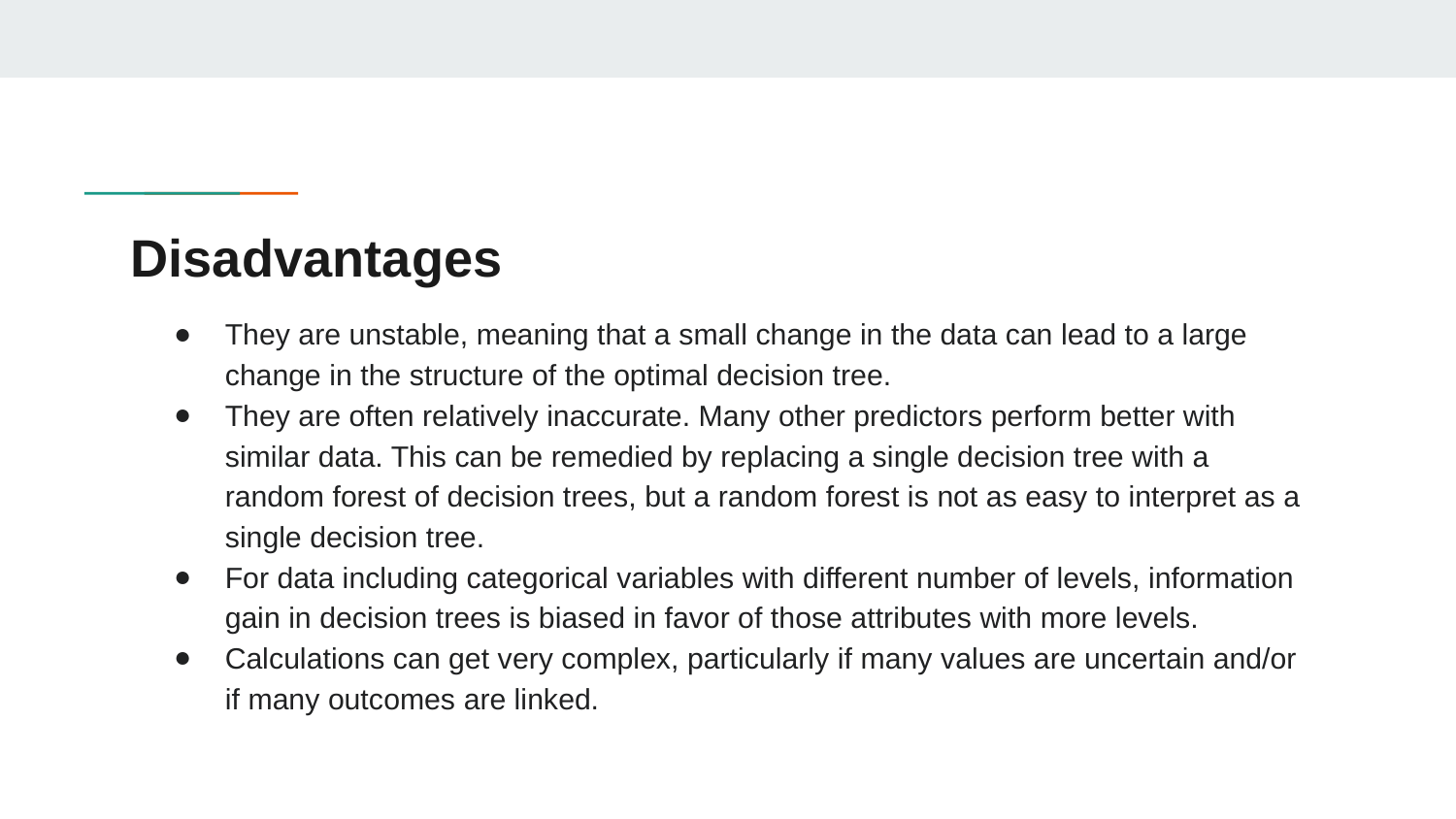

# Disadvantages

They are unstable, meaning that a small change in the data can lead to a large change in the structure of the optimal decision tree.
They are often relatively inaccurate. Many other predictors perform better with similar data. This can be remedied by replacing a single decision tree with a random forest of decision trees, but a random forest is not as easy to interpret as a single decision tree.
For data including categorical variables with different number of levels, information gain in decision trees is biased in favor of those attributes with more levels.
Calculations can get very complex, particularly if many values are uncertain and/or if many outcomes are linked.